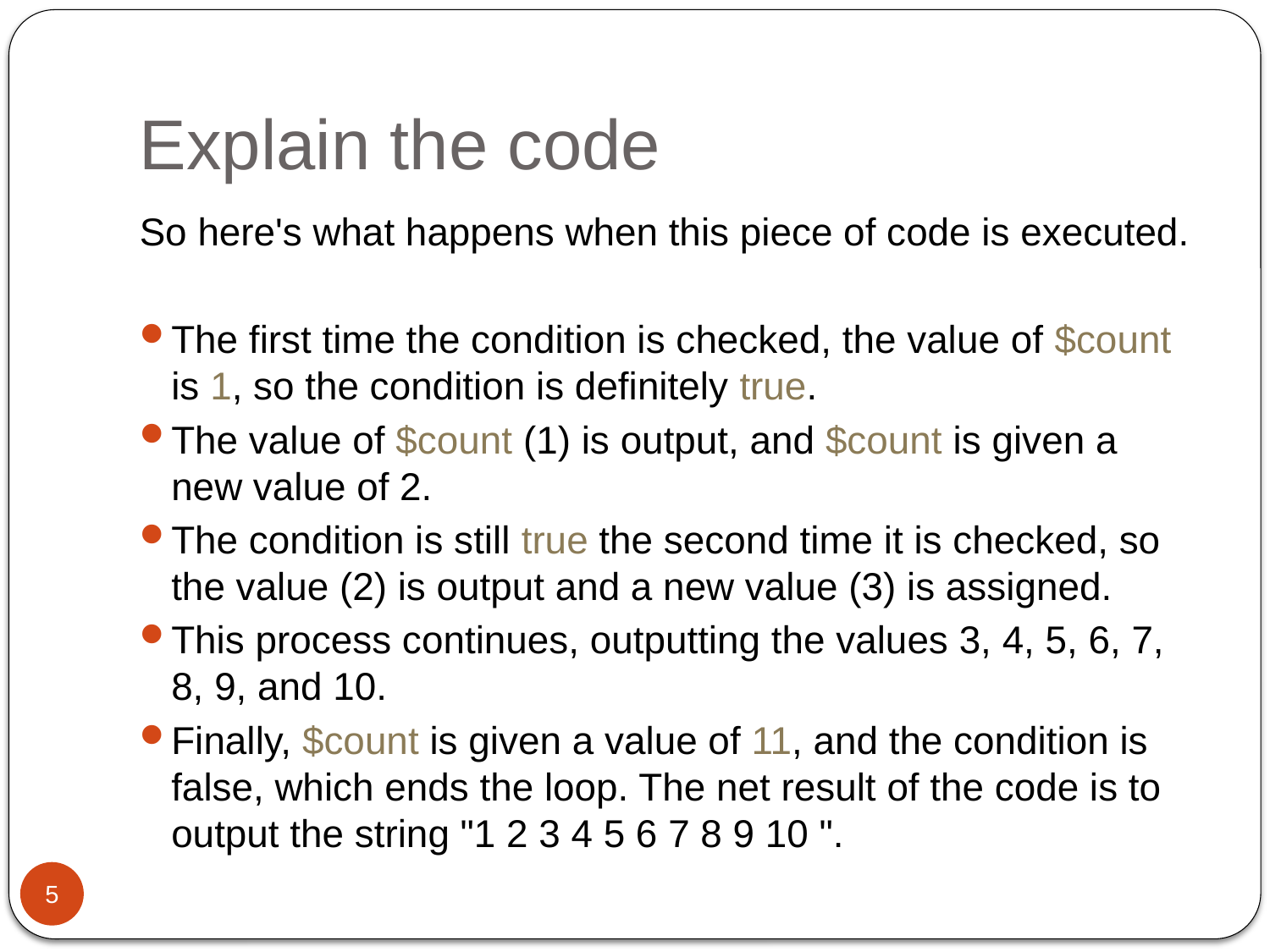

# Explain the code
So here's what happens when this piece of code is executed.

The first time the condition is checked, the value of $count is 1, so the condition is definitely true.
The value of $count (1) is output, and $count is given a new value of 2.
The condition is still true the second time it is checked, so the value (2) is output and a new value (3) is assigned.
This process continues, outputting the values 3, 4, 5, 6, 7, 8, 9, and 10.
Finally, $count is given a value of 11, and the condition is false, which ends the loop. The net result of the code is to output the string "1 2 3 4 5 6 7 8 9 10 ".

5